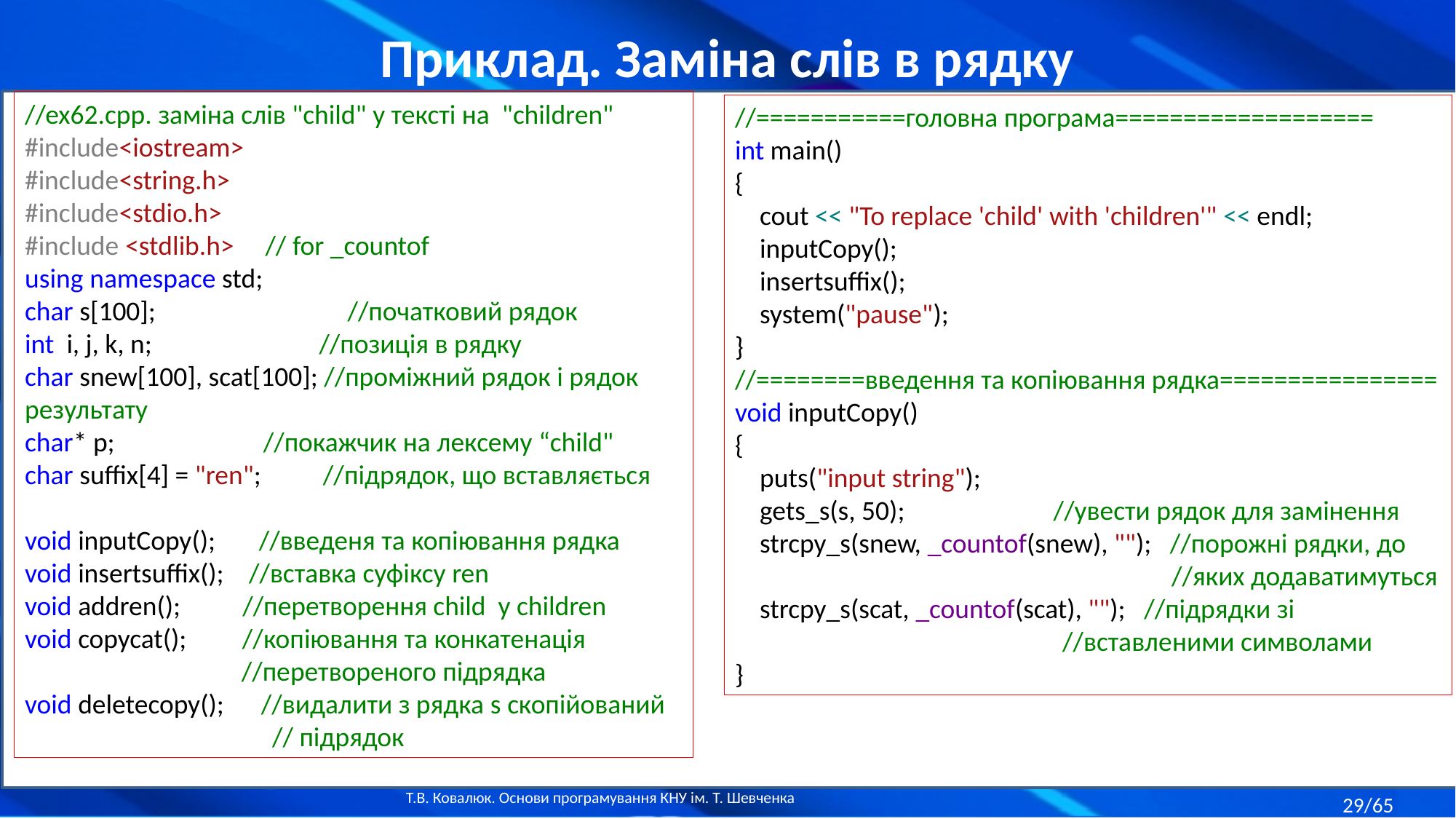

Приклад. Заміна слів в рядку
//ex62.cpp. заміна слів "child" у тексті на  "children"
#include<iostream>
#include<string.h>
#include<stdio.h>
#include <stdlib.h>     // for _countof
using namespace std;
char s[100];                               //початковий рядок
int  i, j, k, n;                           //позиція в рядку
char snew[100], scat[100]; //проміжний рядок і рядок результату
char* p;                        //покажчик на лексему “child"
char suffix[4] = "ren";          //підрядок, що вставляється

void inputCopy();       //введеня та копіювання рядка
void insertsuffix();    //вставка суфіксу ren
void addren();          //перетворення child  у children
void copycat();         //копіювання та конкатенація
                                   //перетвореного підрядка
void deletecopy();      //видалити з рядка s скопійований
                                        // підрядок
//===========головна програма===================
int main()
{
    cout << "To replace 'child' with 'children'" << endl;
    inputCopy();
    insertsuffix();
    system("pause");
}
//========введення та копіювання рядка================
void inputCopy()
{
    puts("input string");
    gets_s(s, 50);                        //увести рядок для замінення
    strcpy_s(snew, _countof(snew), "");   //порожні рядки, до
				//яких додаватимуться
    strcpy_s(scat, _countof(scat), "");   //підрядки зі
			//вставленими символами
}